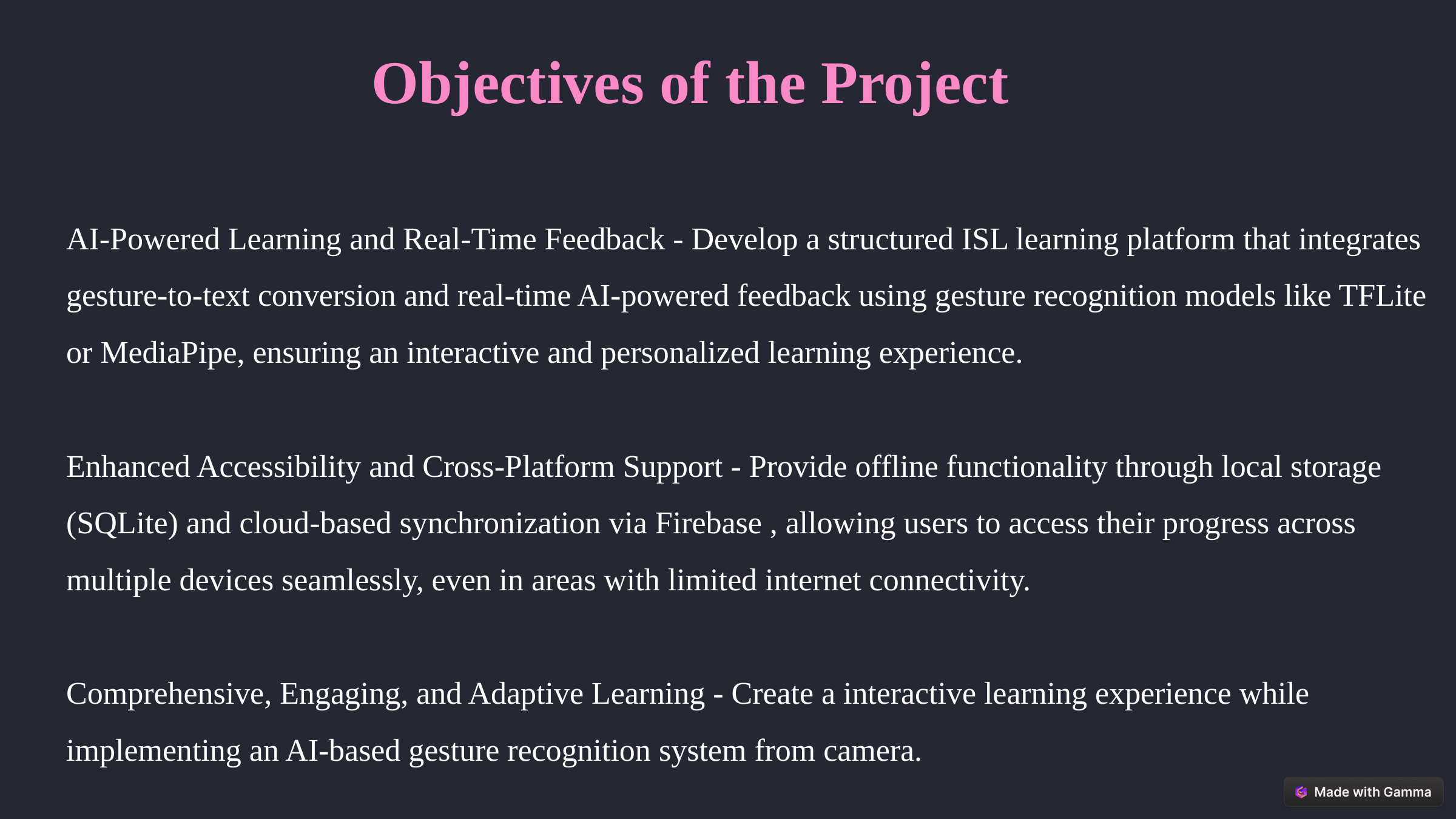

Objectives of the Project
AI-Powered Learning and Real-Time Feedback - Develop a structured ISL learning platform that integrates gesture-to-text conversion and real-time AI-powered feedback using gesture recognition models like TFLite or MediaPipe, ensuring an interactive and personalized learning experience.

Enhanced Accessibility and Cross-Platform Support - Provide offline functionality through local storage (SQLite) and cloud-based synchronization via Firebase , allowing users to access their progress across multiple devices seamlessly, even in areas with limited internet connectivity.

Comprehensive, Engaging, and Adaptive Learning - Create a interactive learning experience while implementing an AI-based gesture recognition system from camera.